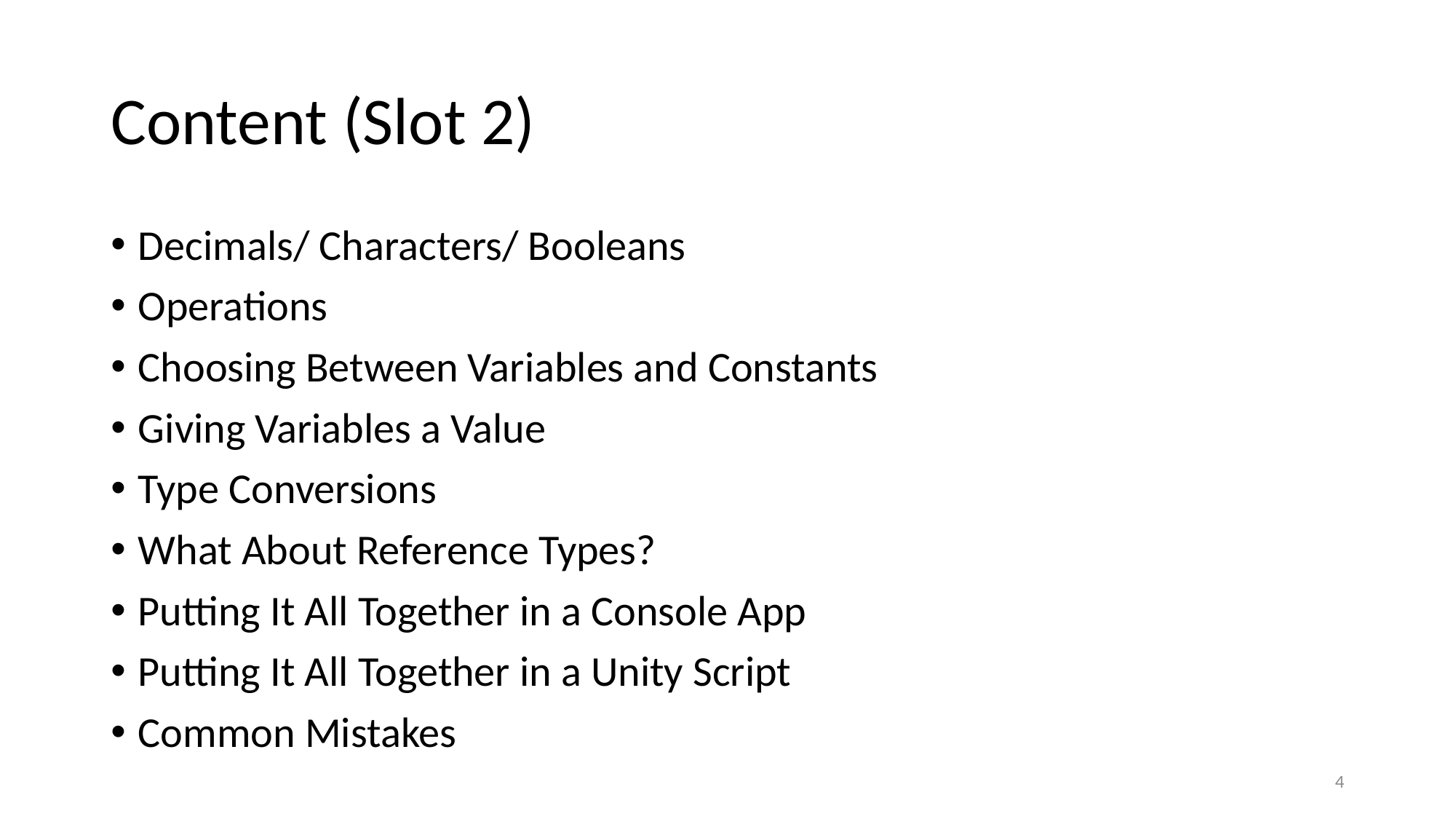

# Content (Slot 2)
Decimals/ Characters/ Booleans
Operations
Choosing Between Variables and Constants
Giving Variables a Value
Type Conversions
What About Reference Types?
Putting It All Together in a Console App
Putting It All Together in a Unity Script
Common Mistakes
4